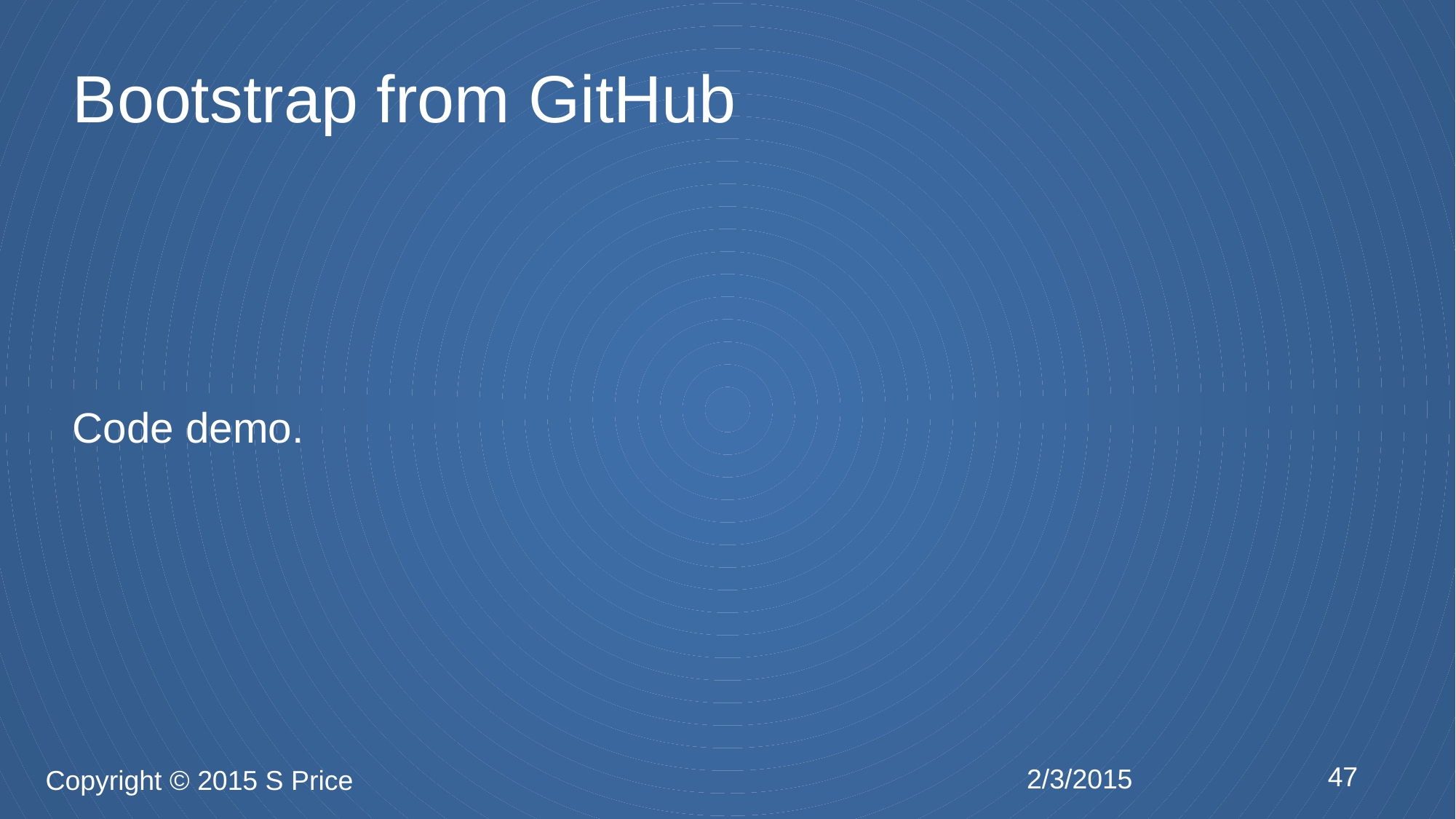

# Bootstrap from GitHub
Code demo.
47
2/3/2015
Copyright © 2015 S Price